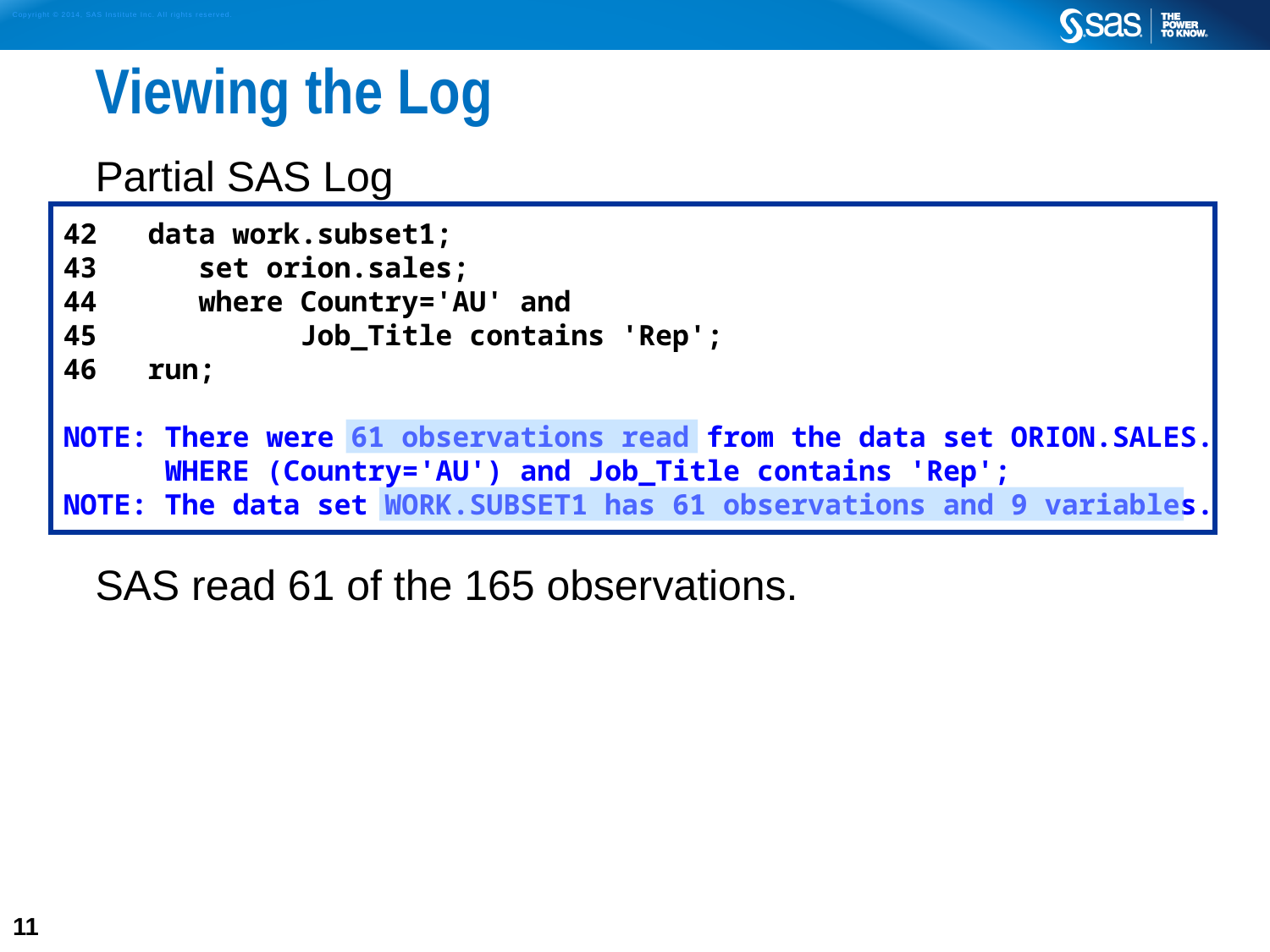

# Viewing the Log
Partial SAS Log

SAS read 61 of the 165 observations.
42   data work.subset1;
43      set orion.sales;
44      where Country='AU' and
45            Job_Title contains 'Rep';
46   run;

NOTE: There were 61 observations read from the data set ORION.SALES.
      WHERE (Country='AU') and Job_Title contains 'Rep';
NOTE: The data set WORK.SUBSET1 has 61 observations and 9 variables.

11